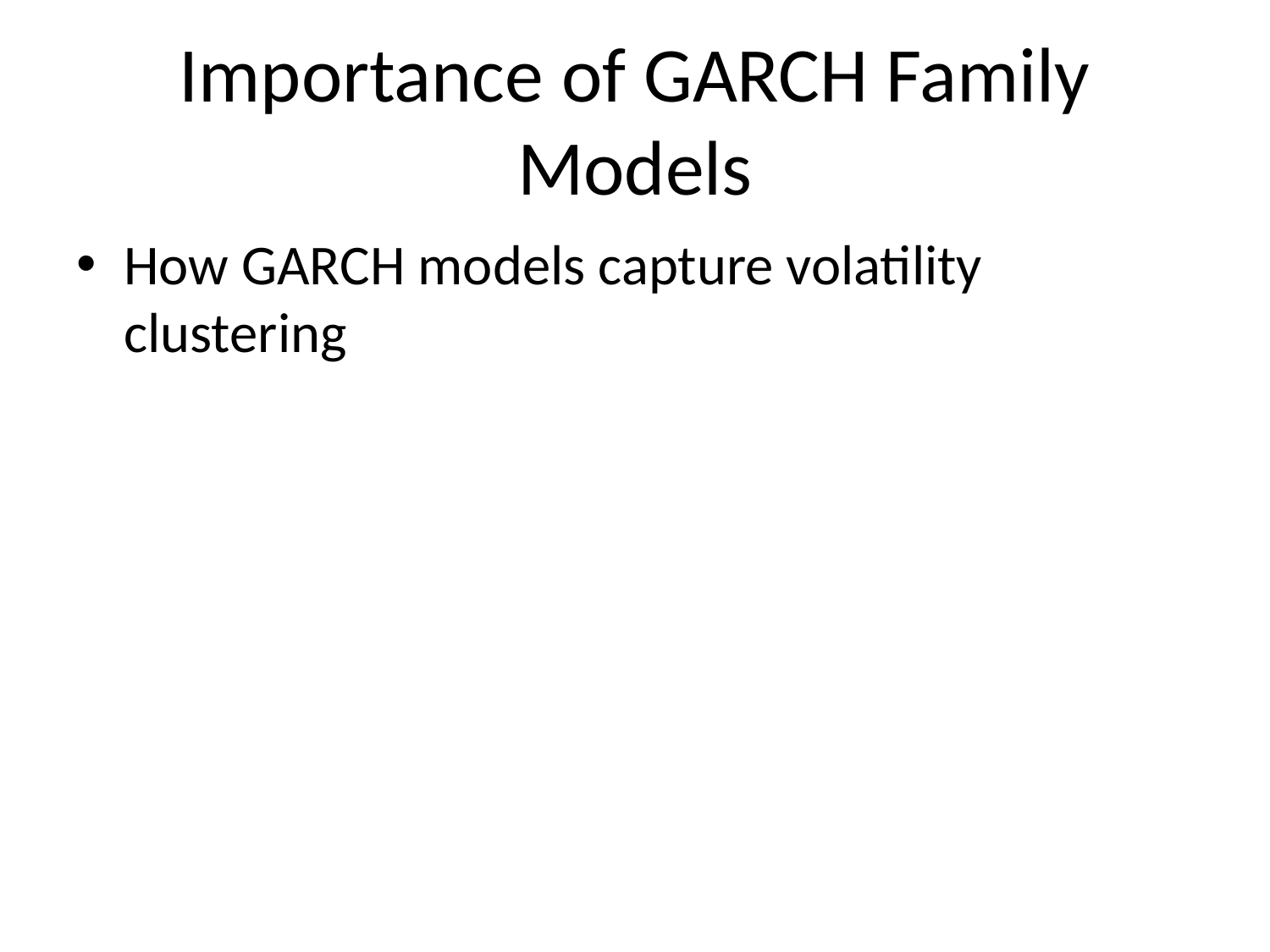

# Importance of GARCH Family Models
How GARCH models capture volatility clustering